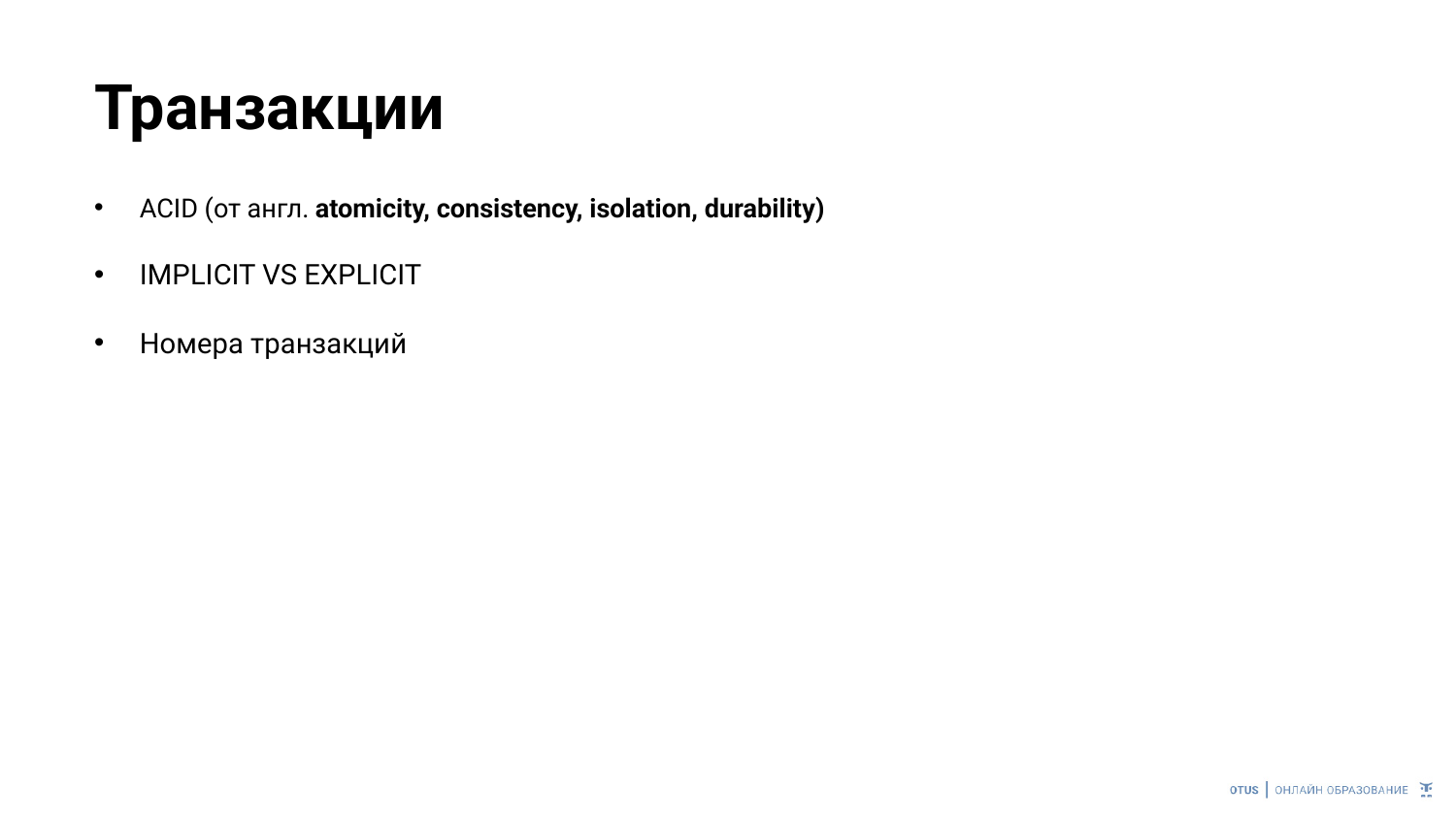

# Транзакции
ACID (от англ. atomicity, consistency, isolation, durability)

IMPLICIT VS EXPLICIT

Номера транзакций